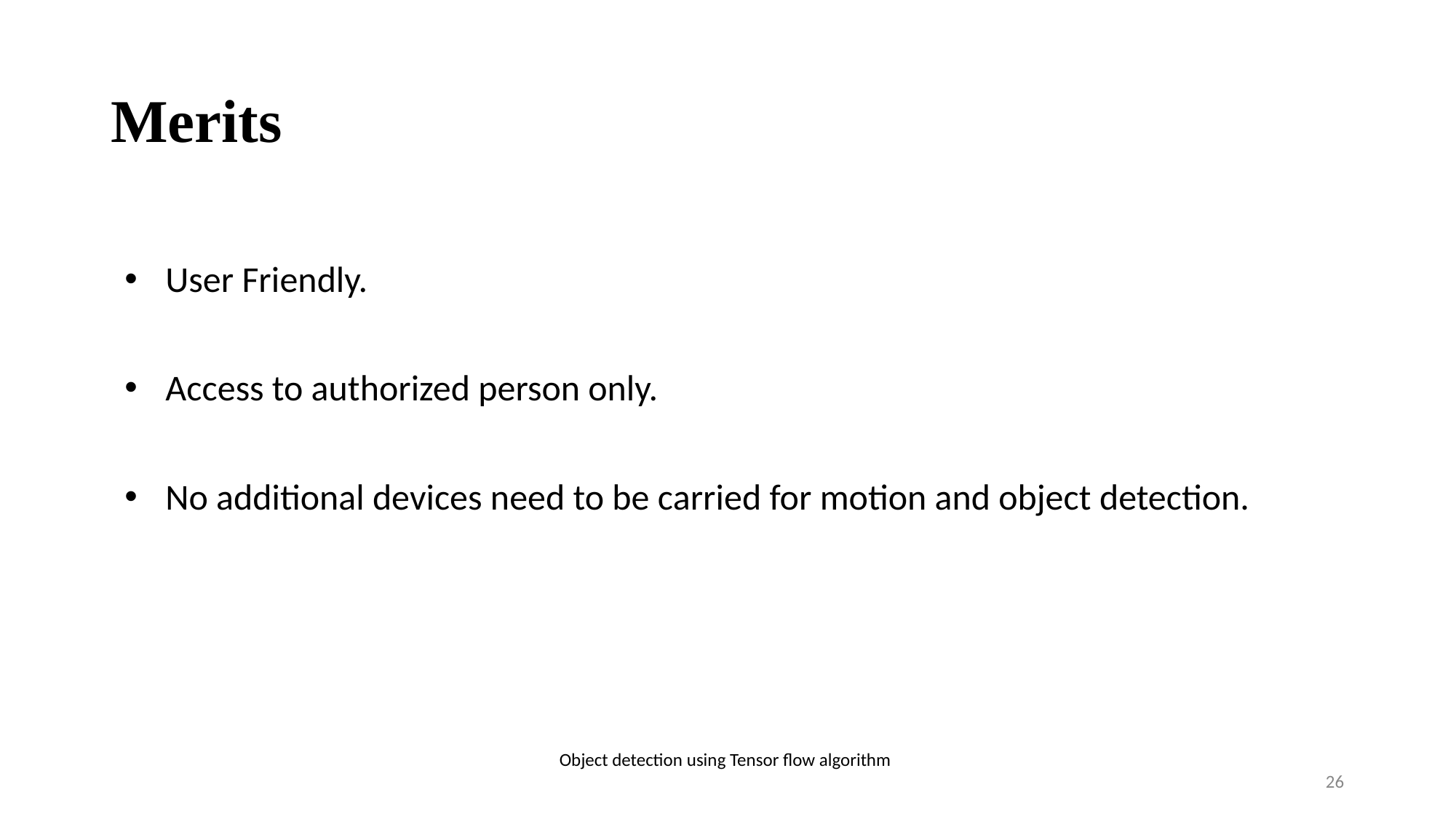

# Merits
User Friendly.

Access to authorized person only.

No additional devices need to be carried for motion and object detection.

Object detection using Tensor flow algorithm

26